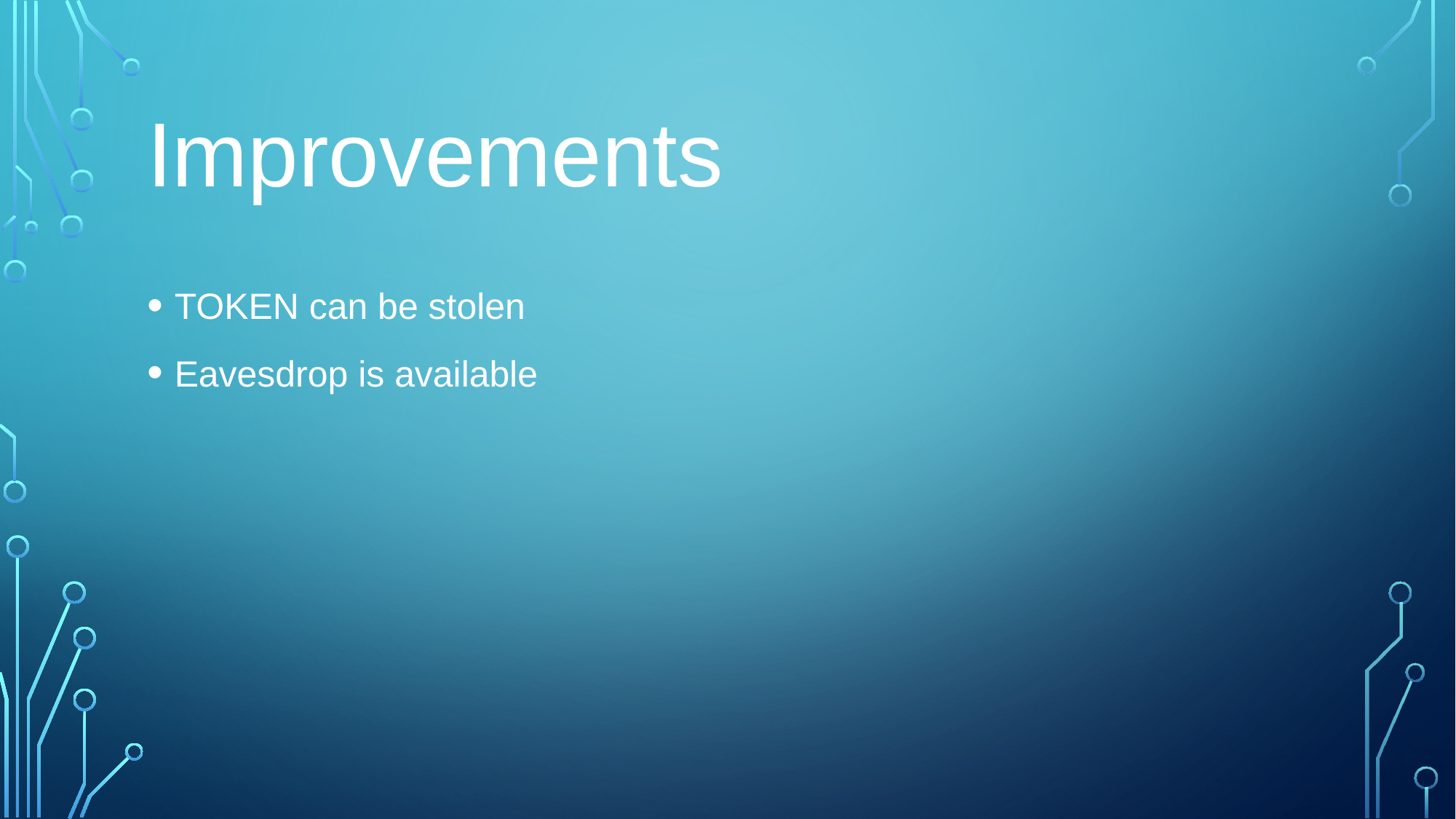

Improvements
TOKEN can be stolen
Eavesdrop is available